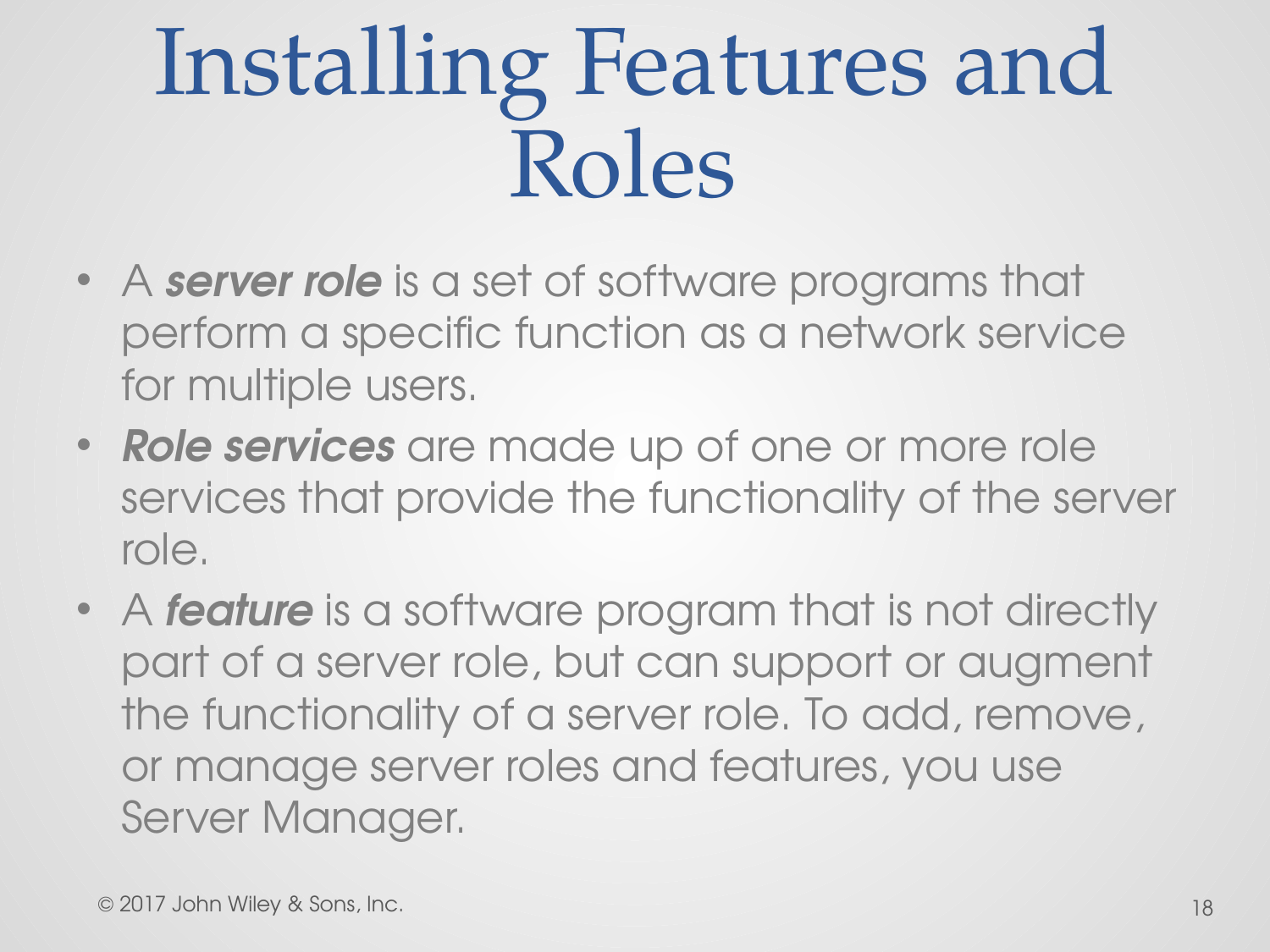

# Installing Features and Roles
A server role is a set of software programs that perform a specific function as a network service for multiple users.
Role services are made up of one or more role services that provide the functionality of the server role.
A feature is a software program that is not directly part of a server role, but can support or augment the functionality of a server role. To add, remove, or manage server roles and features, you use Server Manager.
© 2017 John Wiley & Sons, Inc.
18